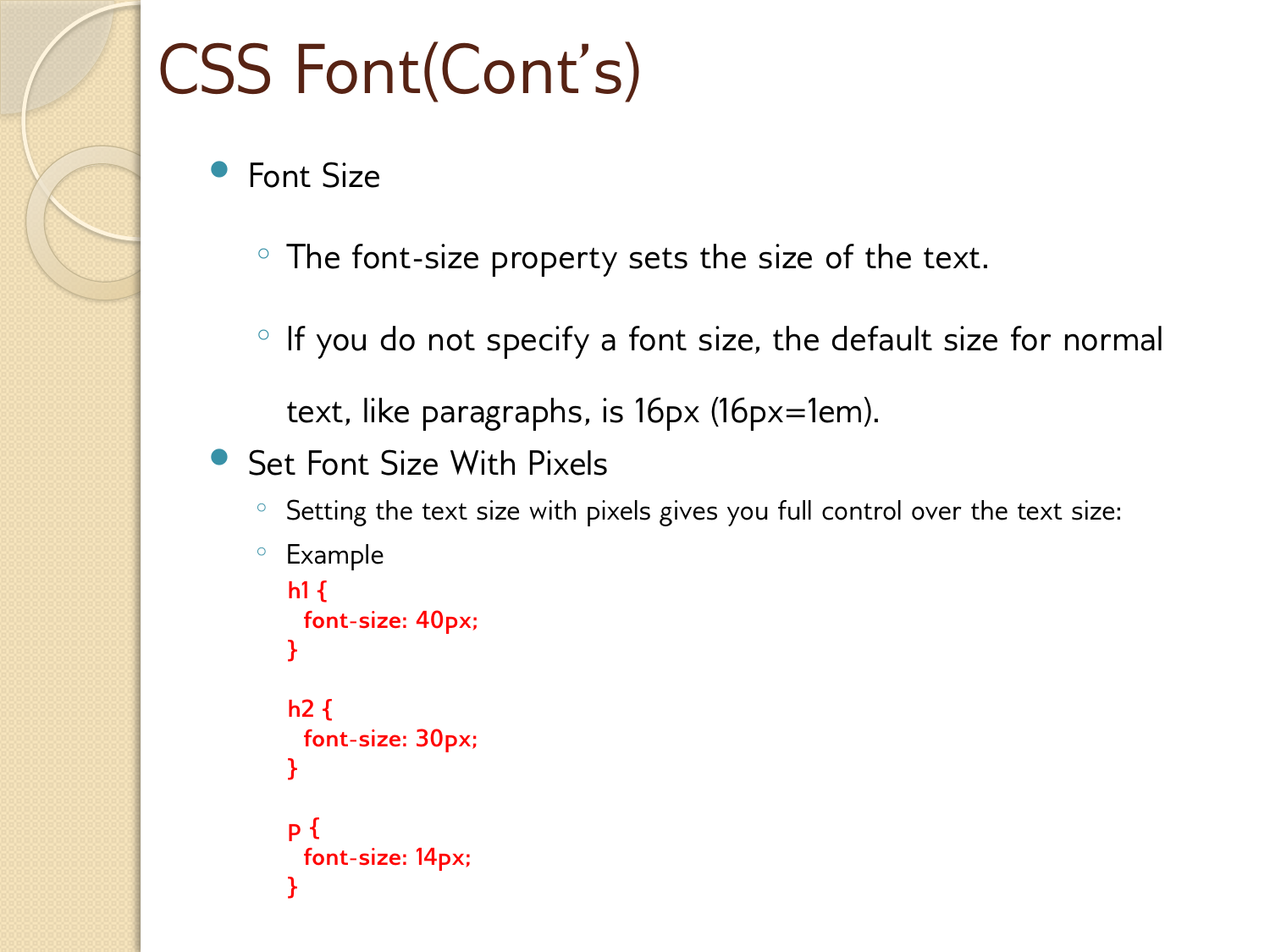

# CSS Font(Cont’s)
Font Size
The font-size property sets the size of the text.
If you do not specify a font size, the default size for normal text, like paragraphs, is 16px (16px=1em).
Set Font Size With Pixels
Setting the text size with pixels gives you full control over the text size:
Example
h1 {
  font-size: 40px;
}
h2 {
  font-size: 30px;
}
p {
  font-size: 14px;
}